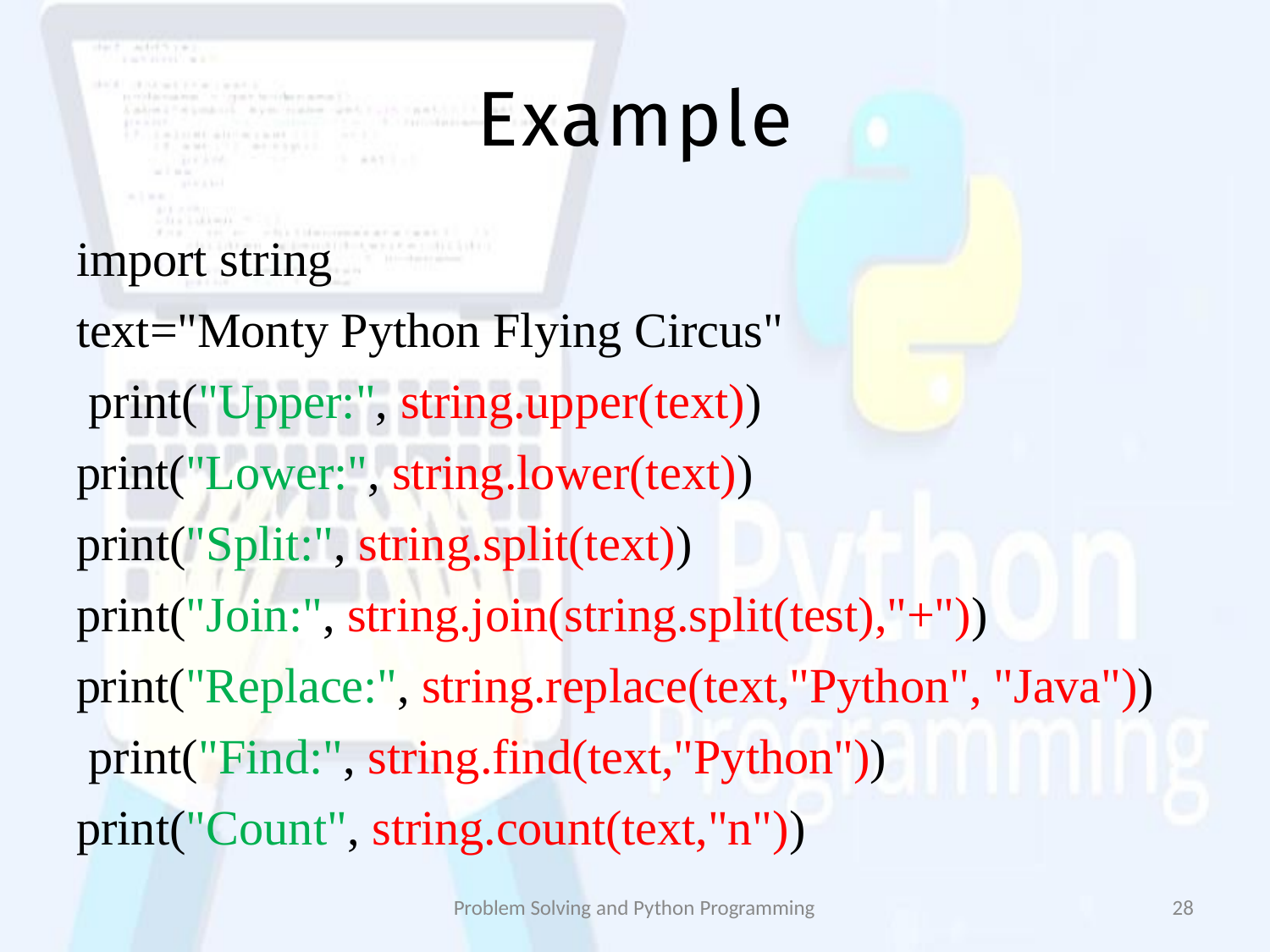

# Example
import string
text="Monty Python Flying Circus"  print("Upper:", string.upper(text))  print("Lower:", string.lower(text))  print("Split:", string.split(text))
print("Join:", string.join(string.split(test),"+"))  print("Replace:", string.replace(text,"Python", "Java"))  print("Find:", string.find(text,"Python"))  print("Count", string.count(text,"n"))
Problem Solving and Python Programming
28